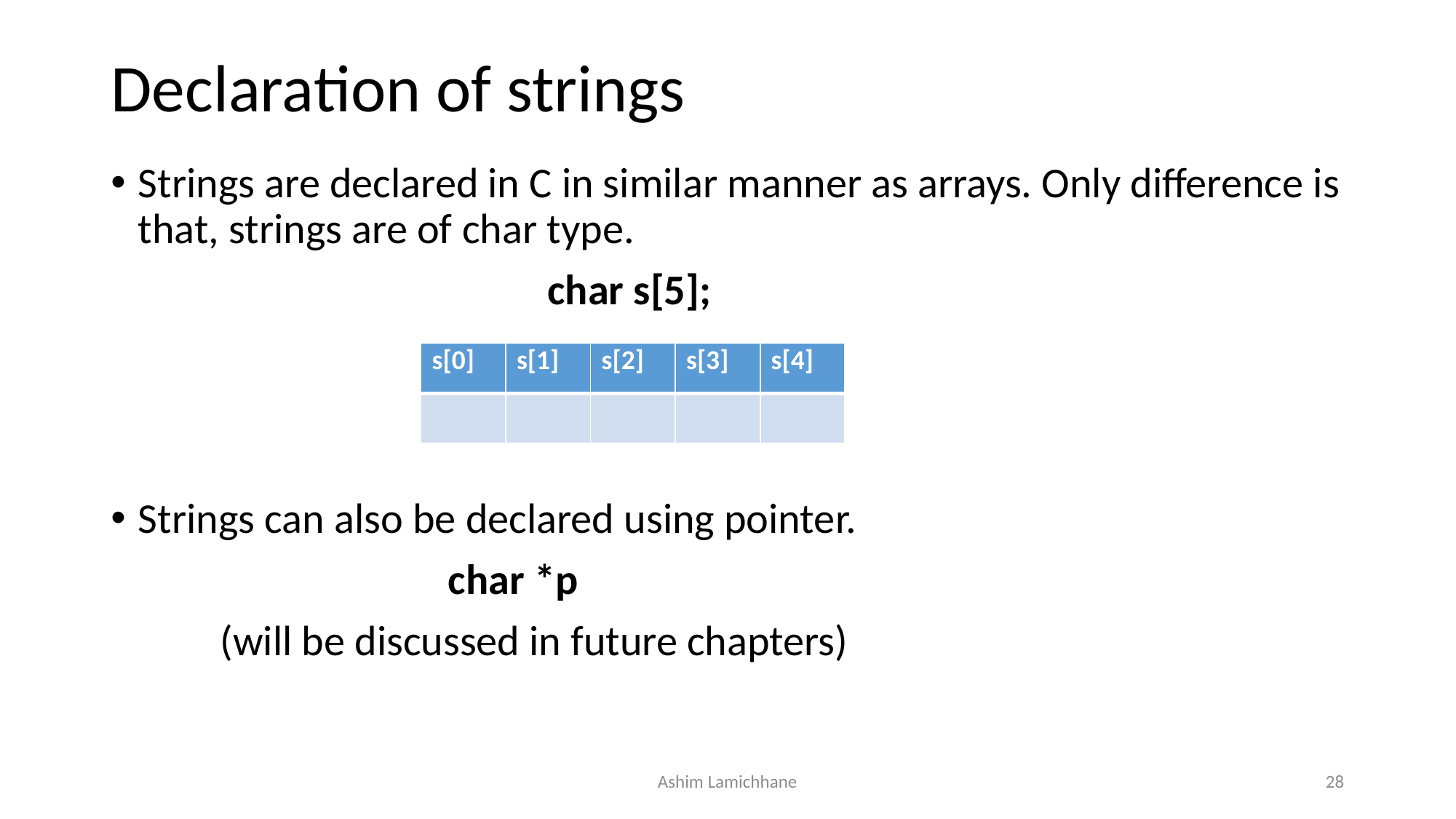

# Declaration of strings
Strings are declared in C in similar manner as arrays. Only difference is that, strings are of char type.
				char s[5];

Strings can also be declared using pointer.
			 char *p
	(will be discussed in future chapters)
| s[0] | s[1] | s[2] | s[3] | s[4] |
| --- | --- | --- | --- | --- |
|  |  |  |  |  |
Ashim Lamichhane
28